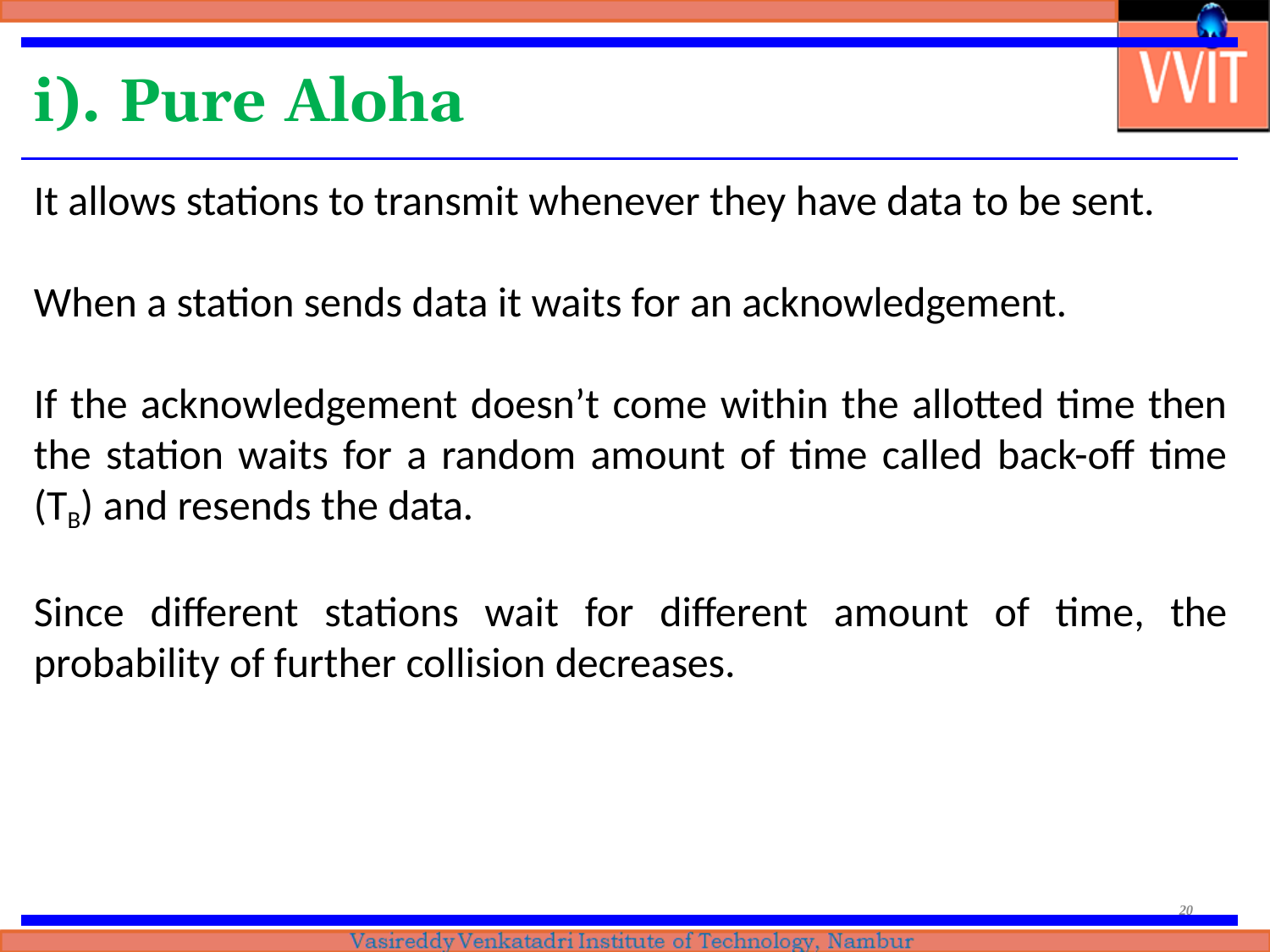

# i). Pure Aloha

It allows stations to transmit whenever they have data to be sent.
When a station sends data it waits for an acknowledgement.
If the acknowledgement doesn’t come within the allotted time then the station waits for a random amount of time called back-off time (TB) and resends the data.
Since  different  stations  wait  for  different  amount  of  time,  the probability of further collision decreases.
20